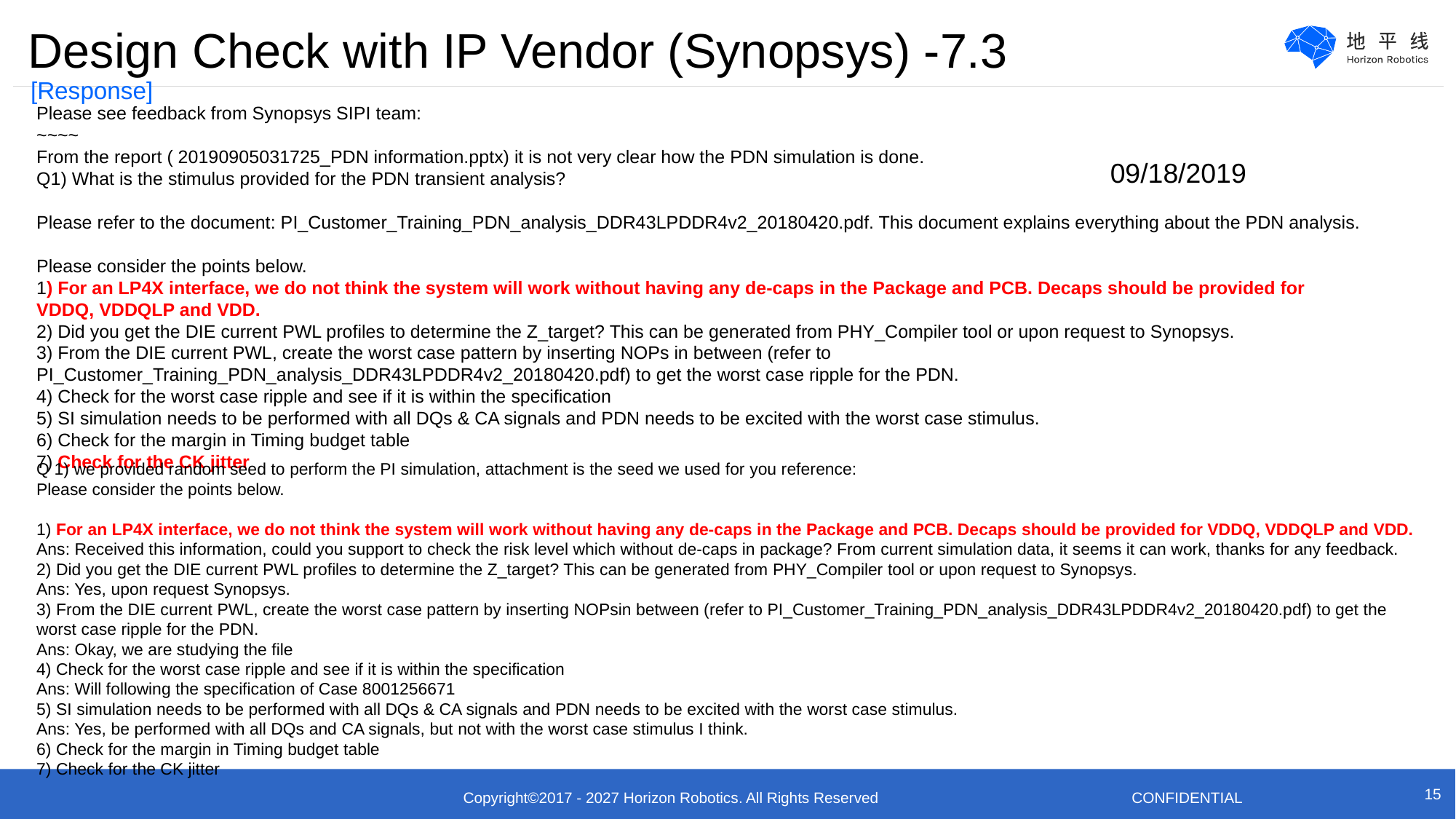

Design Check with IP Vendor (Synopsys) -7.3
[Response]
Please see feedback from Synopsys SIPI team:
~~~~
From the report ( 20190905031725_PDN information.pptx) it is not very clear how the PDN simulation is done.
Q1) What is the stimulus provided for the PDN transient analysis?
Please refer to the document: PI_Customer_Training_PDN_analysis_DDR43LPDDR4v2_20180420.pdf. This document explains everything about the PDN analysis.
Please consider the points below.
1) For an LP4X interface, we do not think the system will work without having any de-caps in the Package and PCB. Decaps should be provided for VDDQ, VDDQLP and VDD.
2) Did you get the DIE current PWL profiles to determine the Z_target? This can be generated from PHY_Compiler tool or upon request to Synopsys.
3) From the DIE current PWL, create the worst case pattern by inserting NOPs in between (refer to PI_Customer_Training_PDN_analysis_DDR43LPDDR4v2_20180420.pdf) to get the worst case ripple for the PDN.
4) Check for the worst case ripple and see if it is within the specification
5) SI simulation needs to be performed with all DQs & CA signals and PDN needs to be excited with the worst case stimulus.
6) Check for the margin in Timing budget table
7) Check for the CK jitter
09/18/2019
Q 1) we provided random seed to perform the PI simulation, attachment is the seed we used for you reference:
Please consider the points below.
1) For an LP4X interface, we do not think the system will work without having any de-caps in the Package and PCB. Decaps should be provided for VDDQ, VDDQLP and VDD.
Ans: Received this information, could you support to check the risk level which without de-caps in package? From current simulation data, it seems it can work, thanks for any feedback.
2) Did you get the DIE current PWL profiles to determine the Z_target? This can be generated from PHY_Compiler tool or upon request to Synopsys.
Ans: Yes, upon request Synopsys.
3) From the DIE current PWL, create the worst case pattern by inserting NOPsin between (refer to PI_Customer_Training_PDN_analysis_DDR43LPDDR4v2_20180420.pdf) to get the worst case ripple for the PDN.
Ans: Okay, we are studying the file
4) Check for the worst case ripple and see if it is within the specification
Ans: Will following the specification of Case 8001256671
5) SI simulation needs to be performed with all DQs & CA signals and PDN needs to be excited with the worst case stimulus.
Ans: Yes, be performed with all DQs and CA signals, but not with the worst case stimulus I think.
6) Check for the margin in Timing budget table
7) Check for the CK jitter
15